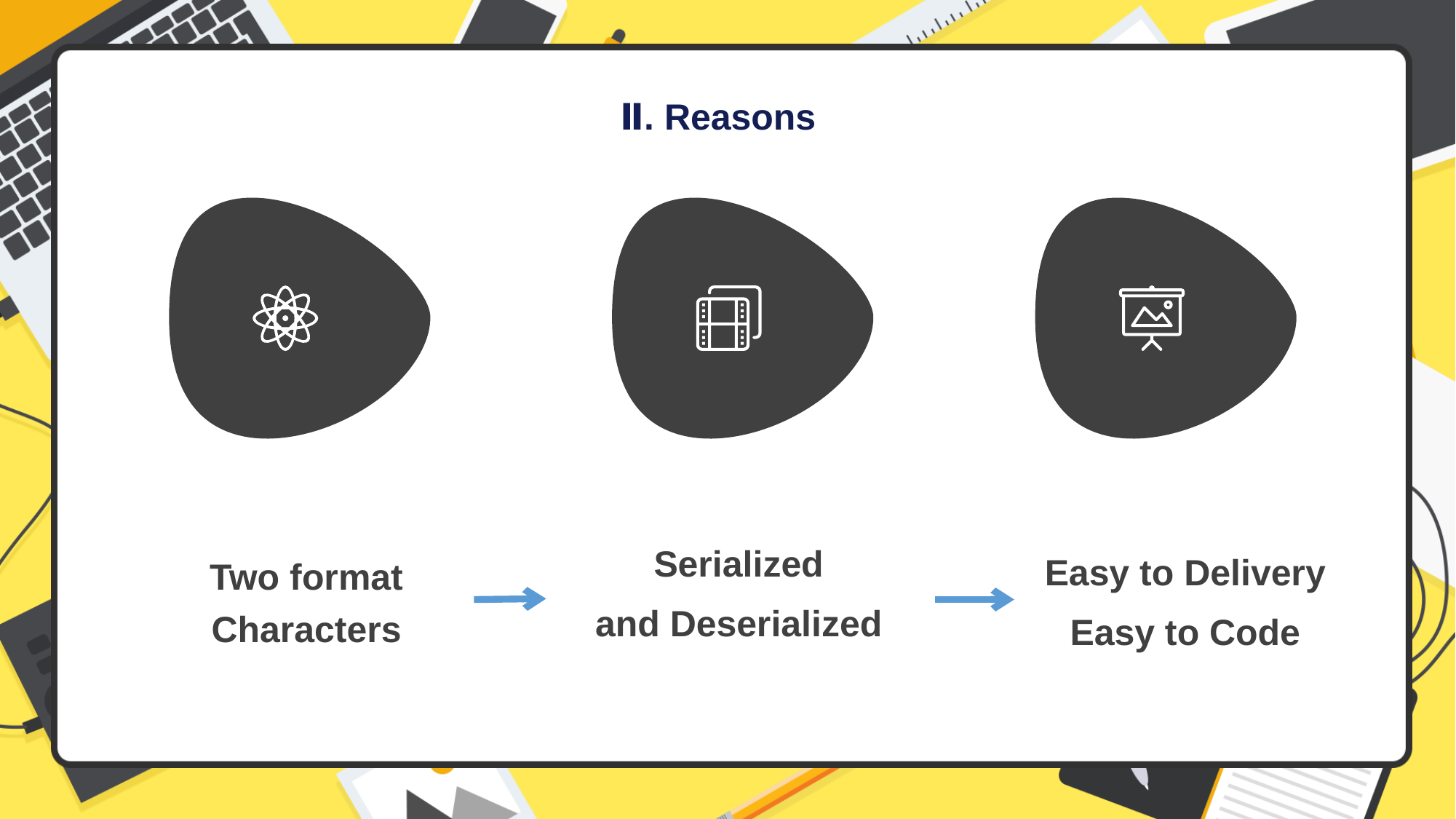

Ⅱ. Reasons

Serialized
and Deserialized
Easy to Delivery
Easy to Code
Two format Characters